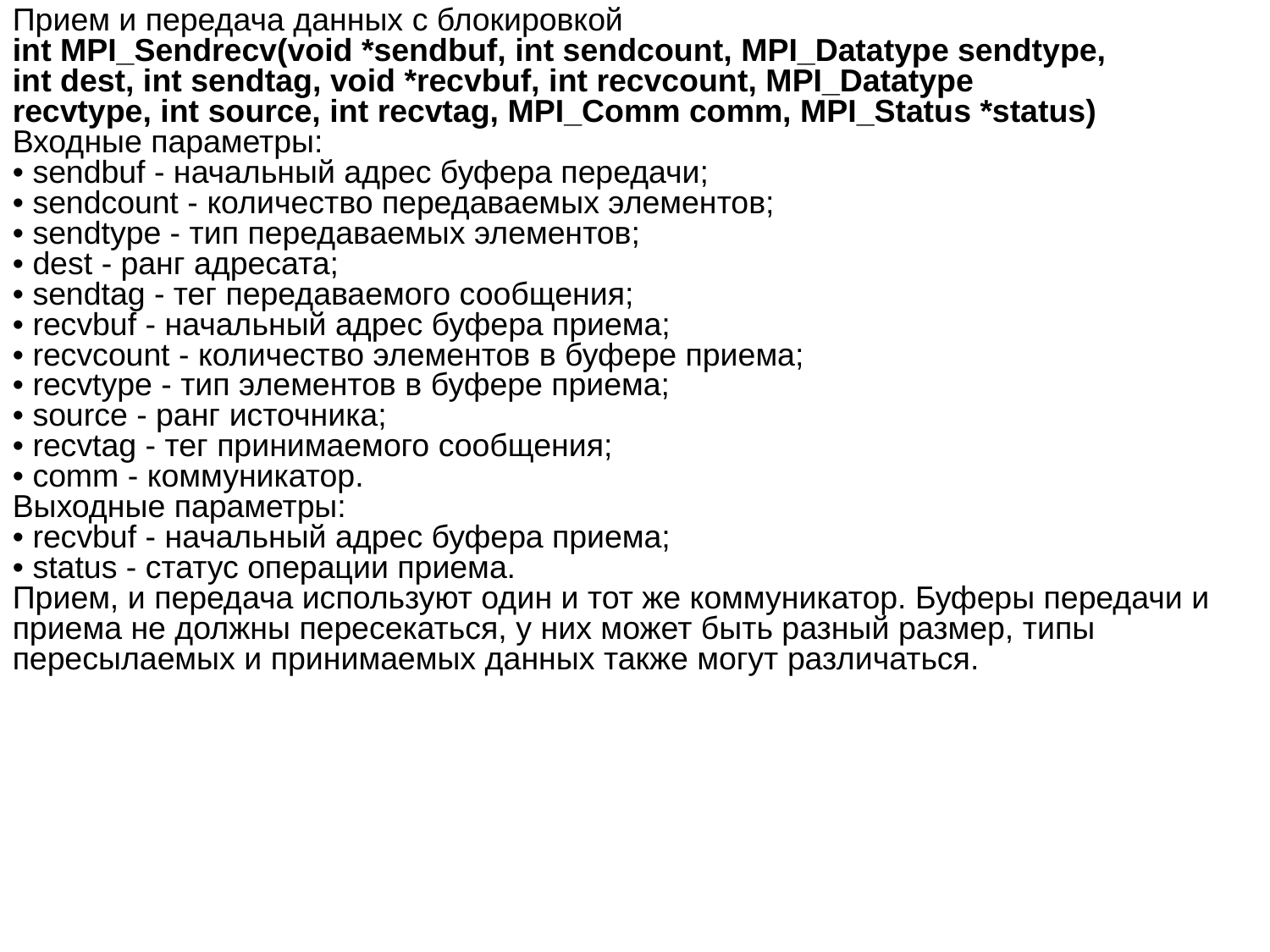

Прием и передача данных с блокировкой
int MPI_Sendrecv(void *sendbuf, int sendcount, MPI_Datatype sendtype,
int dest, int sendtag, void *recvbuf, int recvcount, MPI_Datatype
recvtype, int source, int recvtag, MPI_Comm comm, MPI_Status *status)
Входные параметры:
• sendbuf - начальный адрес буфера передачи;
• sendcount - количество передаваемых элементов;
• sendtype - тип передаваемых элементов;
• dest - ранг адресата;
• sendtag - тег передаваемого сообщения;
• recvbuf - начальный адрес буфера приема;
• recvcount - количество элементов в буфере приема;
• recvtype - тип элементов в буфере приема;
• source - ранг источника;
• recvtag - тег принимаемого сообщения;
• comm - коммуникатор.
Выходные параметры:
• recvbuf - начальный адрес буфера приема;
• status - статус операции приема.
Прием, и передача используют один и тот же коммуникатор. Буферы передачи и приема не должны пересекаться, у них может быть разный размер, типы пересылаемых и принимаемых данных также могут различаться.